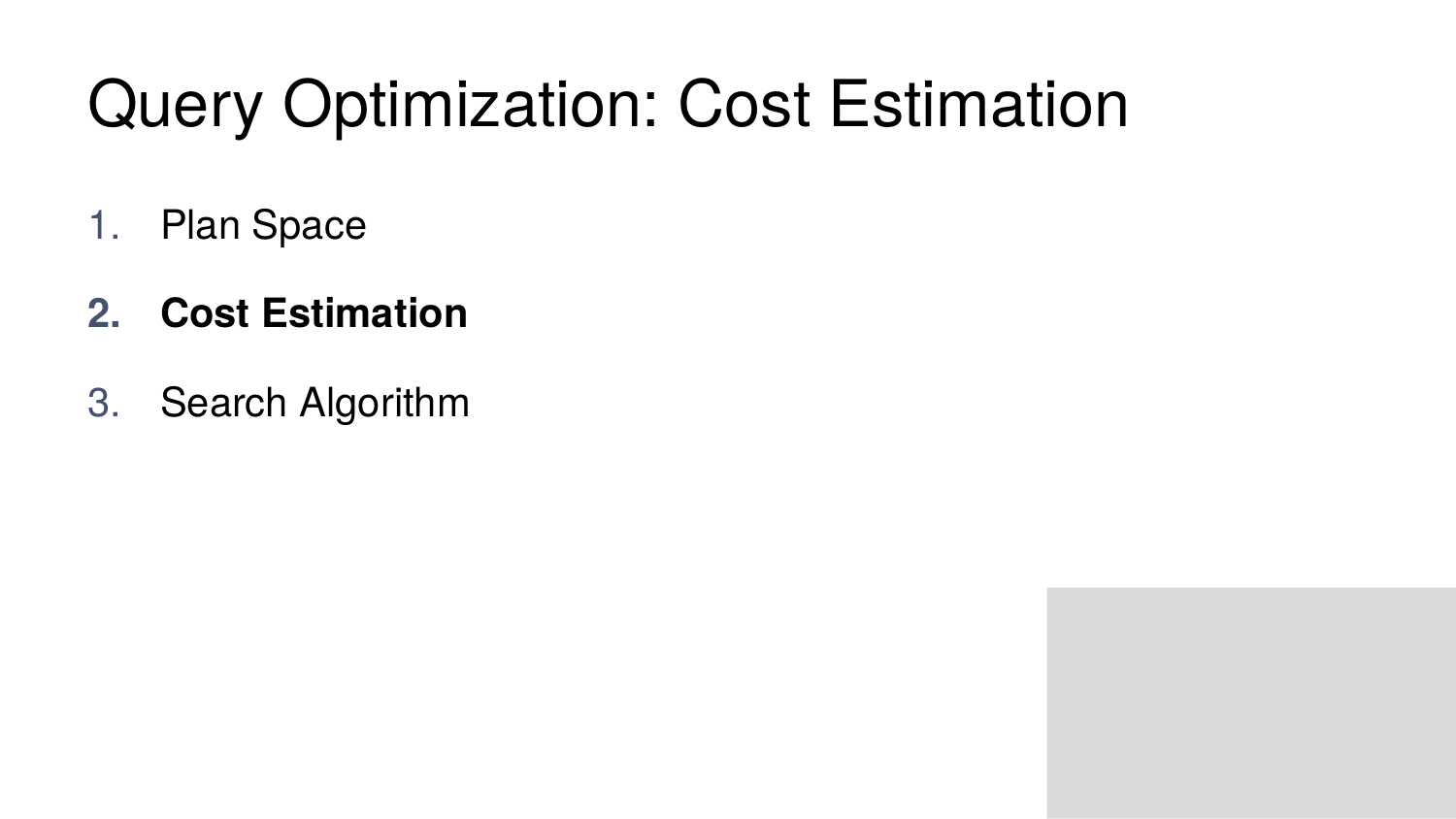

# Query Optimization: Cost Estimation
Plan Space
Cost Estimation
Search Algorithm